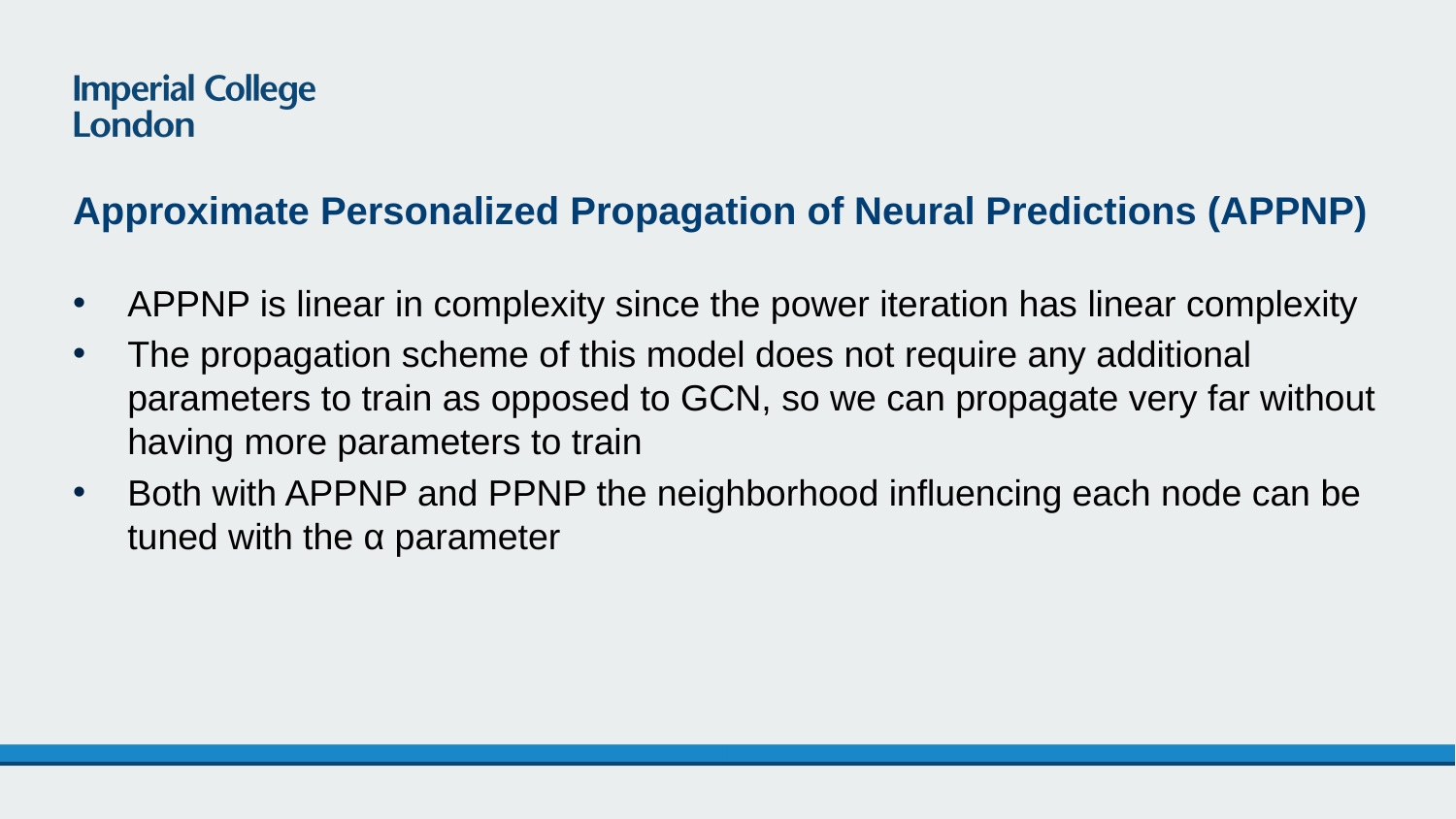

# Approximate Personalized Propagation of Neural Predictions (APPNP)
APPNP is linear in complexity since the power iteration has linear complexity
The propagation scheme of this model does not require any additional parameters to train as opposed to GCN, so we can propagate very far without having more parameters to train
Both with APPNP and PPNP the neighborhood influencing each node can be tuned with the α parameter